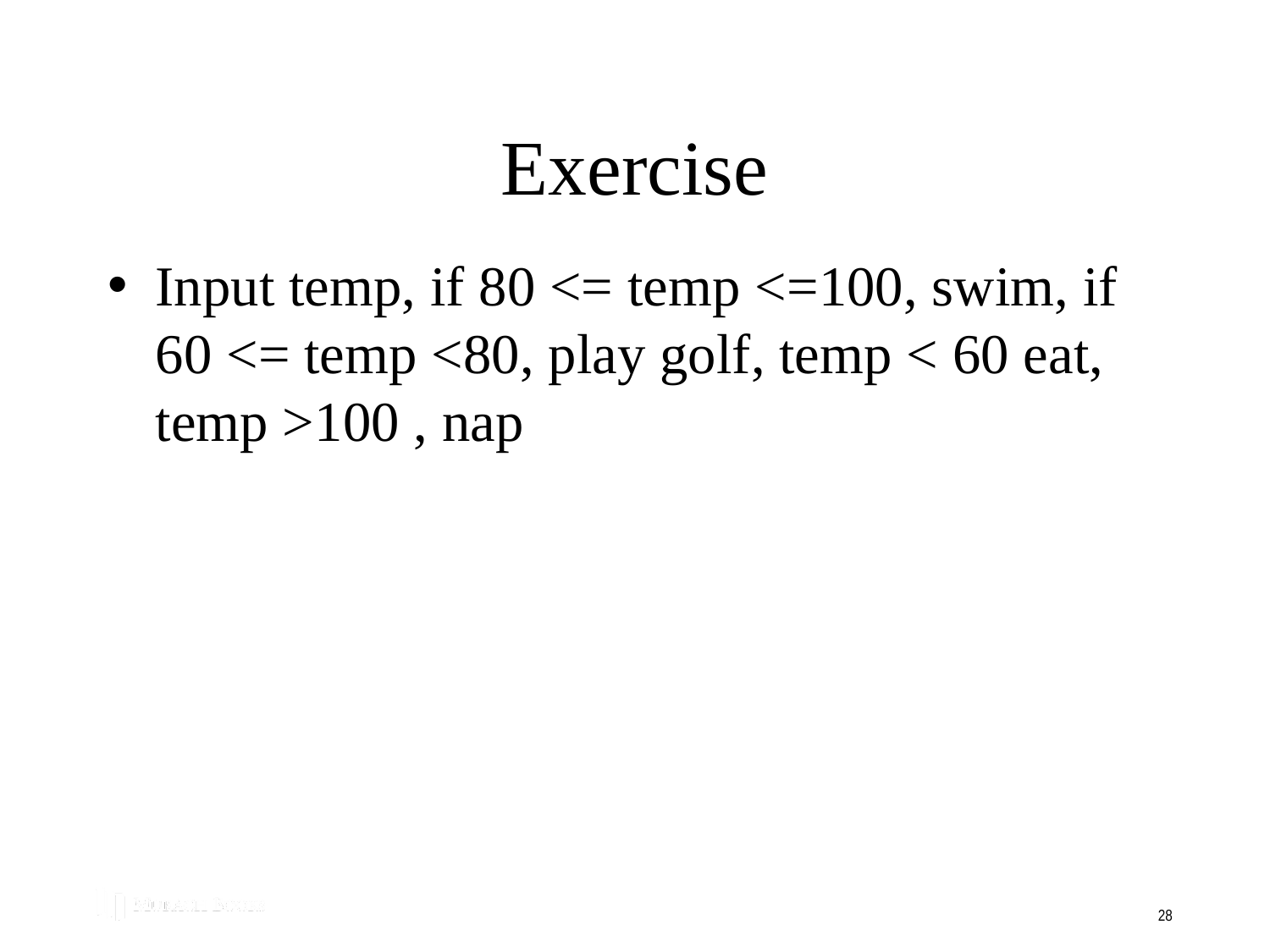

# Exercise
Input temp, if 80 <= temp <=100, swim, if 60 <= temp <80, play golf, temp < 60 eat, temp >100 , nap

28